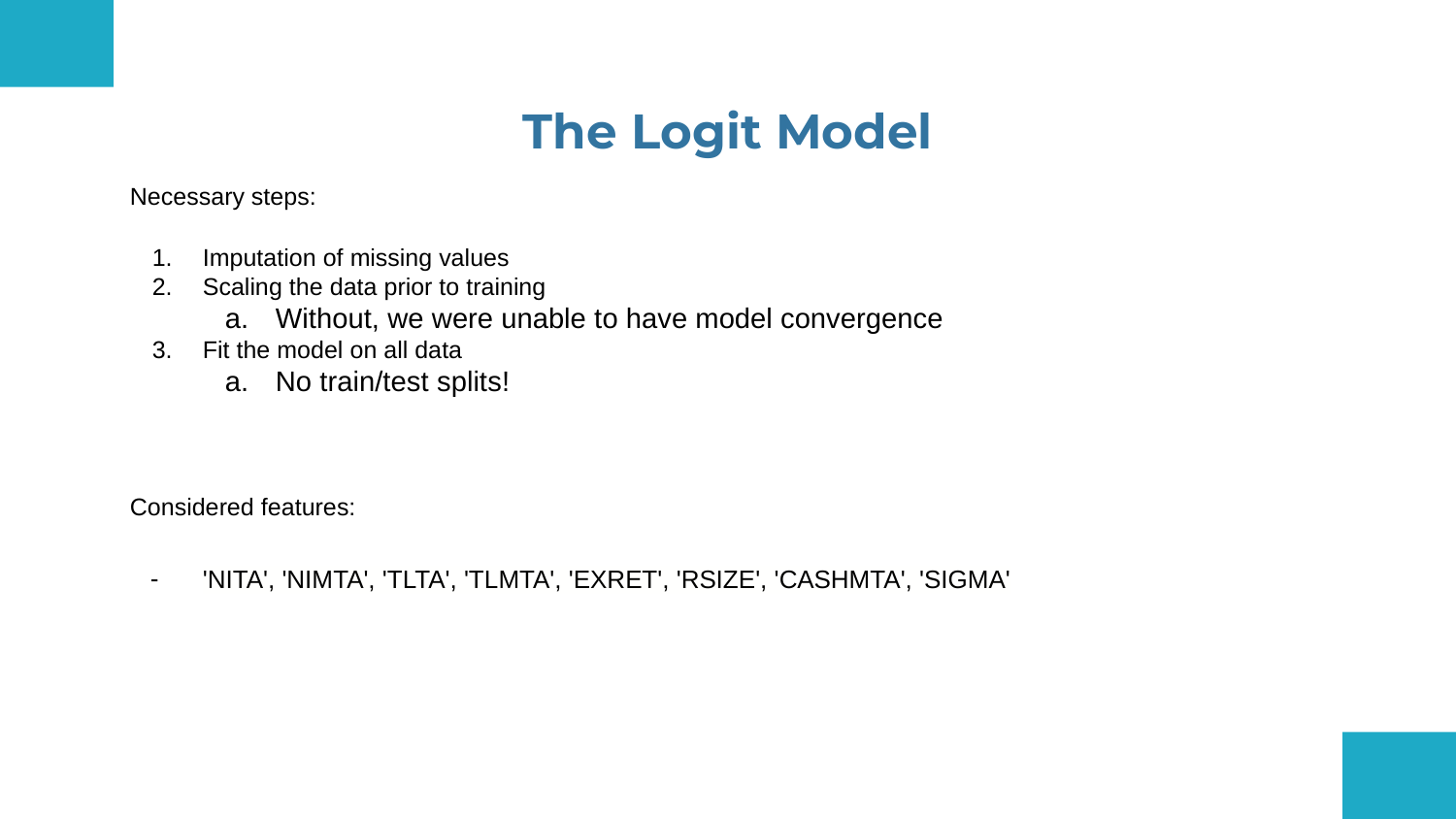

# The Logit Model
Necessary steps:
Imputation of missing values
Scaling the data prior to training
Without, we were unable to have model convergence
Fit the model on all data
No train/test splits!

Considered features:
'NITA', 'NIMTA', 'TLTA', 'TLMTA', 'EXRET', 'RSIZE', 'CASHMTA', 'SIGMA'